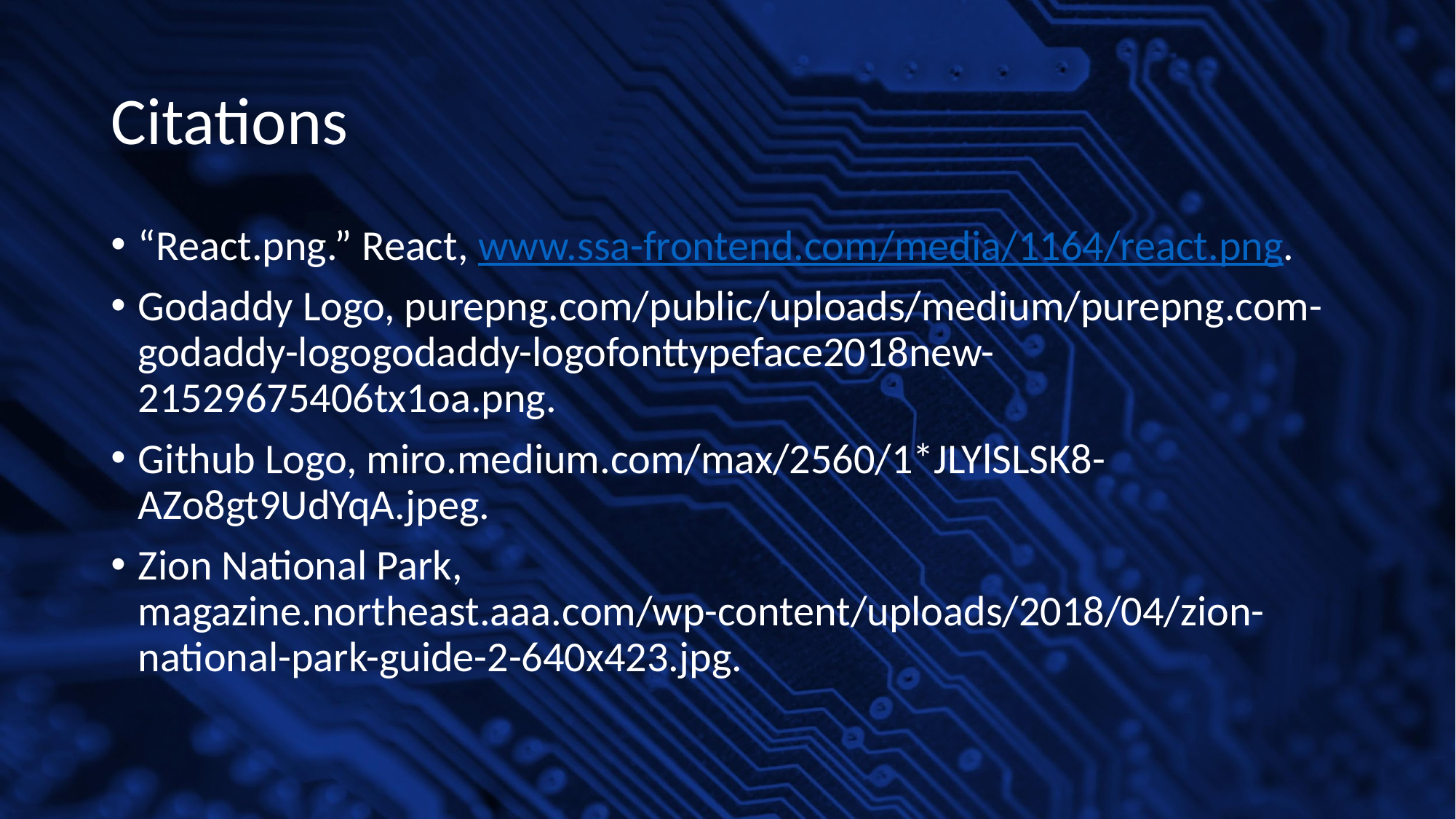

# Citations
“React.png.” React, www.ssa-frontend.com/media/1164/react.png.
Godaddy Logo, purepng.com/public/uploads/medium/purepng.com-godaddy-logogodaddy-logofonttypeface2018new-21529675406tx1oa.png.
Github Logo, miro.medium.com/max/2560/1*JLYlSLSK8-AZo8gt9UdYqA.jpeg.
Zion National Park, magazine.northeast.aaa.com/wp-content/uploads/2018/04/zion-national-park-guide-2-640x423.jpg.